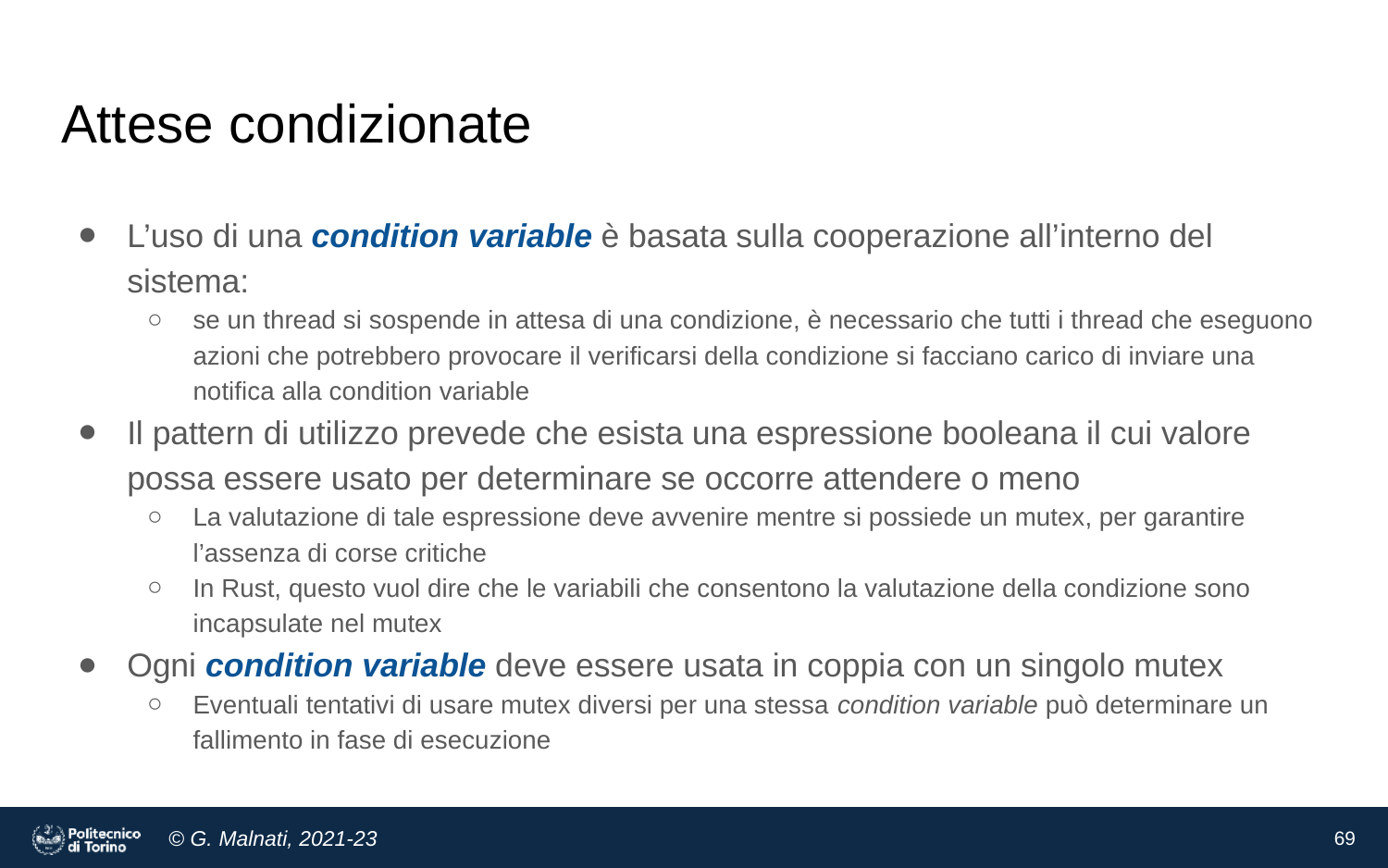

# Attese condizionate
L’uso di una condition variable è basata sulla cooperazione all’interno del sistema:
se un thread si sospende in attesa di una condizione, è necessario che tutti i thread che eseguono azioni che potrebbero provocare il verificarsi della condizione si facciano carico di inviare una notifica alla condition variable
Il pattern di utilizzo prevede che esista una espressione booleana il cui valore possa essere usato per determinare se occorre attendere o meno
La valutazione di tale espressione deve avvenire mentre si possiede un mutex, per garantire l’assenza di corse critiche
In Rust, questo vuol dire che le variabili che consentono la valutazione della condizione sono incapsulate nel mutex
Ogni condition variable deve essere usata in coppia con un singolo mutex
Eventuali tentativi di usare mutex diversi per una stessa condition variable può determinare un fallimento in fase di esecuzione
69